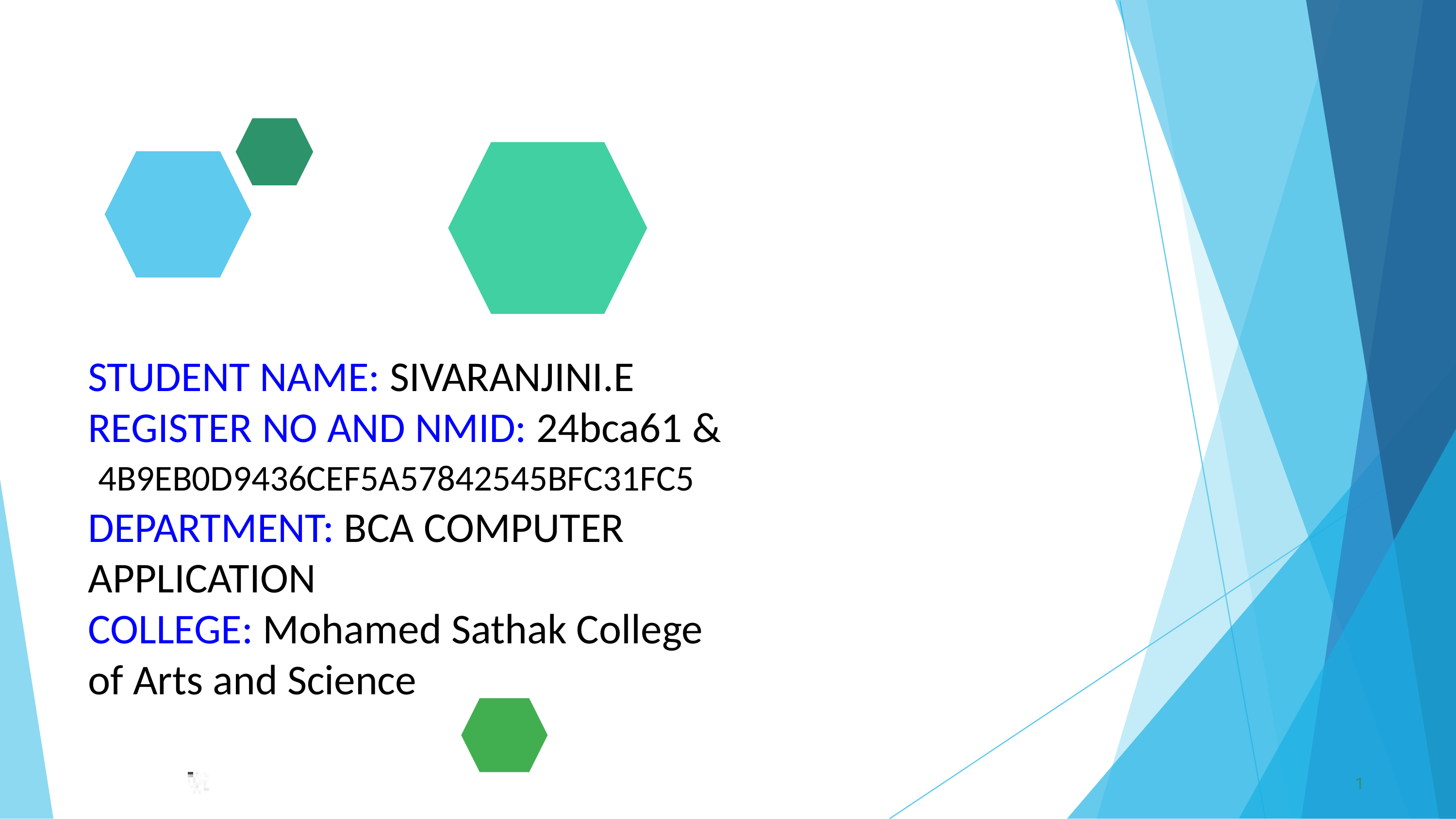

STUDENT NAME: SIVARANJINI.E REGISTER NO AND NMID: 24bca61 &
 4B9EB0D9436CEF5A57842545BFC31FC5
DEPARTMENT: BCA COMPUTER APPLICATION
COLLEGE: Mohamed Sathak College of Arts and Science
1